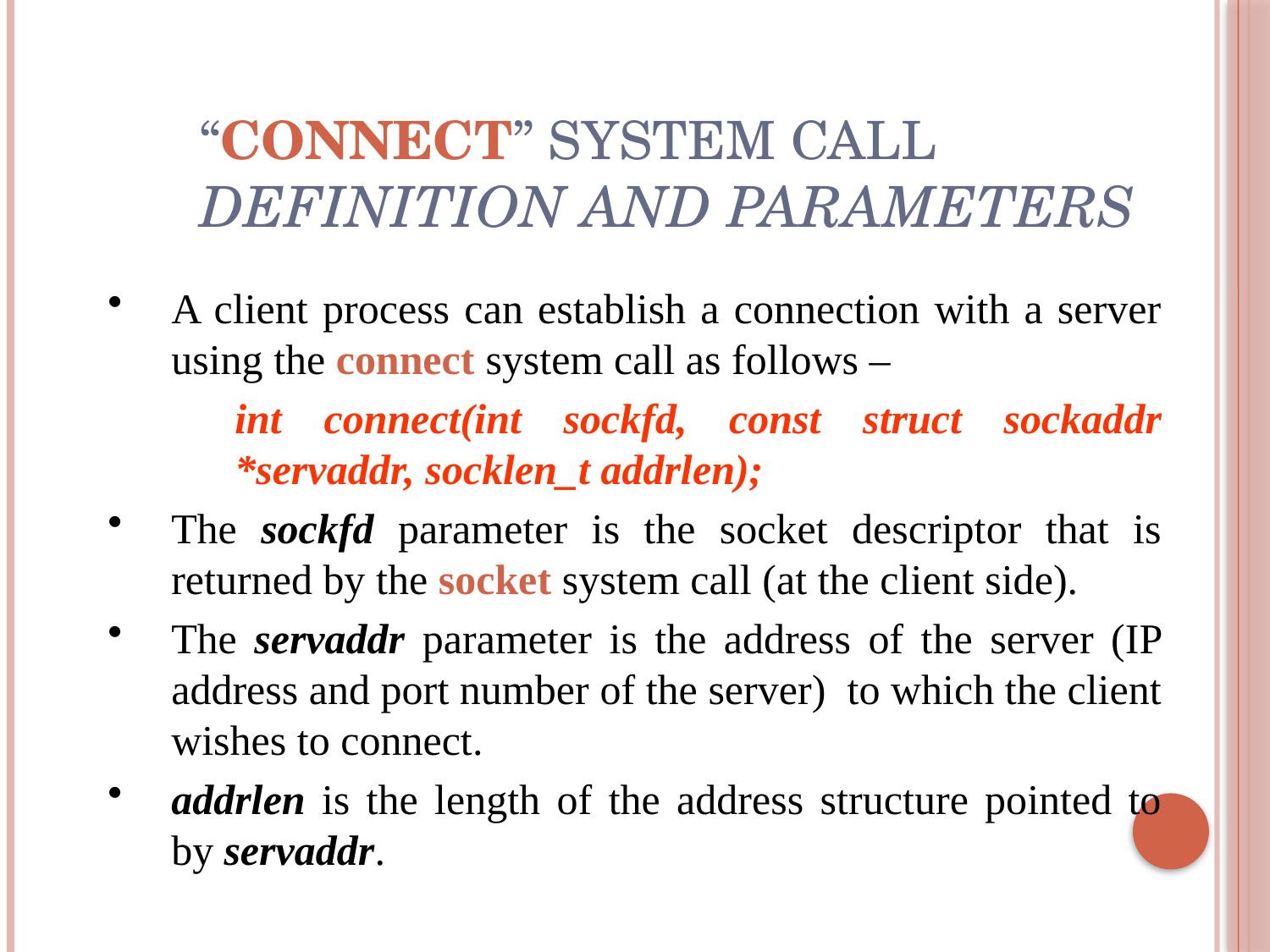

“connect” System Call
Definition and Parameters
A client process can establish a connection with a server using the connect system call as follows –
	int connect(int sockfd, const struct sockaddr *servaddr, socklen_t addrlen);
The sockfd parameter is the socket descriptor that is returned by the socket system call (at the client side).
The servaddr parameter is the address of the server (IP address and port number of the server)  to which the client wishes to connect.
addrlen is the length of the address structure pointed to by servaddr.